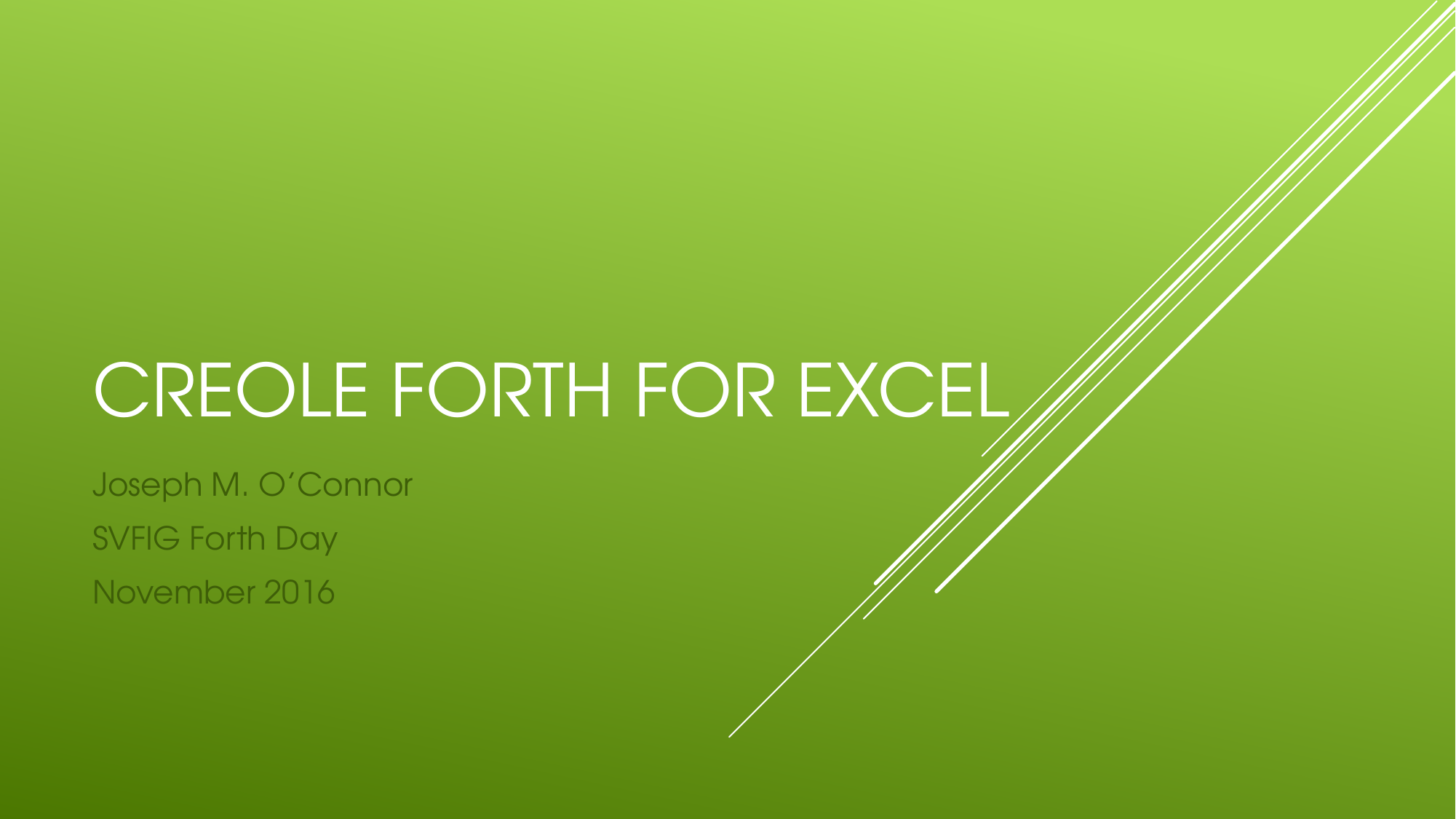

# Creole forth for excel
Joseph M. O’Connor
SVFIG Forth Day
November 2016